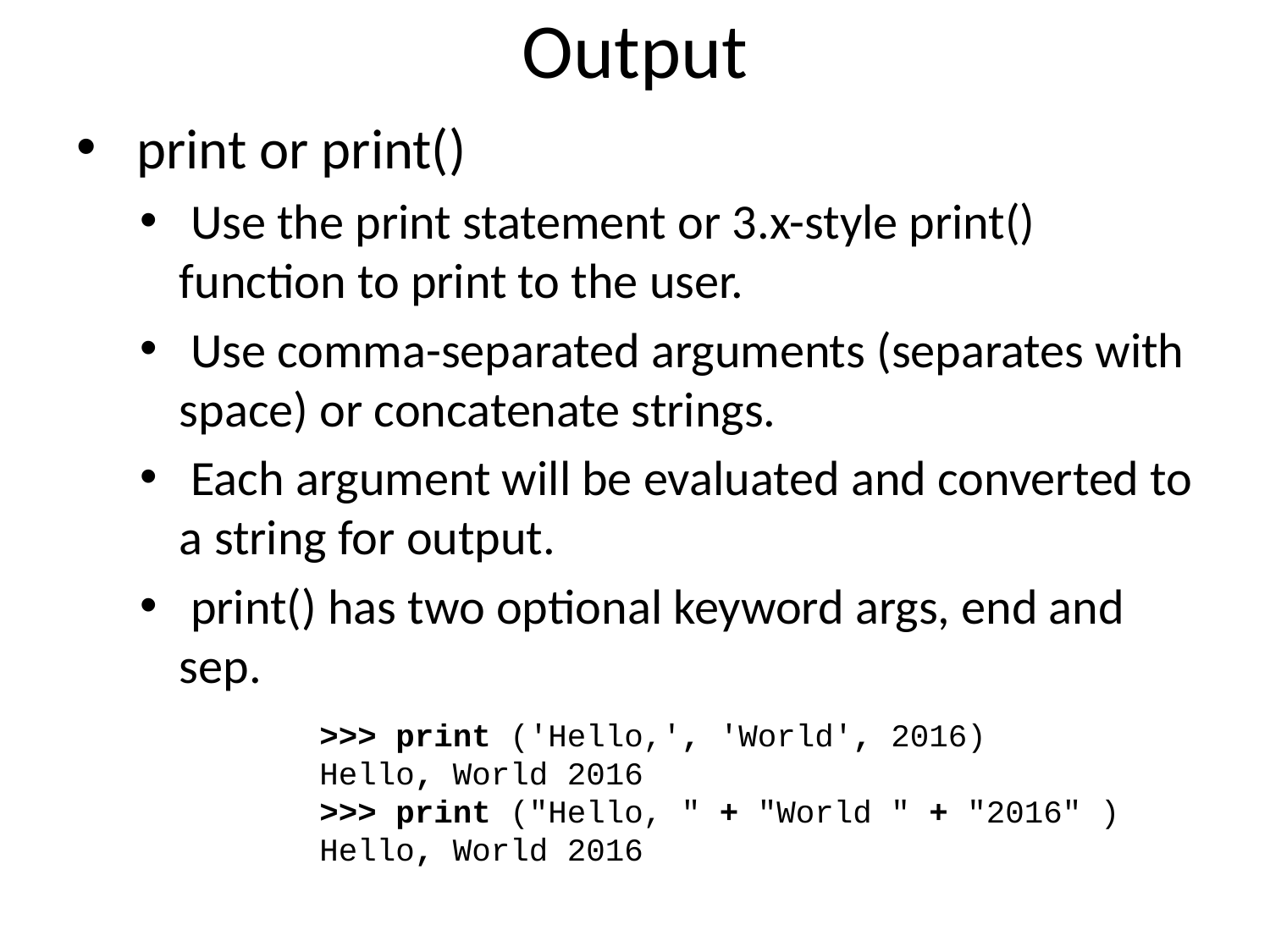

# Output
 print or print()
 Use the print statement or 3.x-style print() function to print to the user.
 Use comma-separated arguments (separates with space) or concatenate strings.
 Each argument will be evaluated and converted to a string for output.
 print() has two optional keyword args, end and sep.
>>> print ('Hello,', 'World', 2016)
Hello, World 2016
>>> print ("Hello, " + "World " + "2016" )
Hello, World 2016